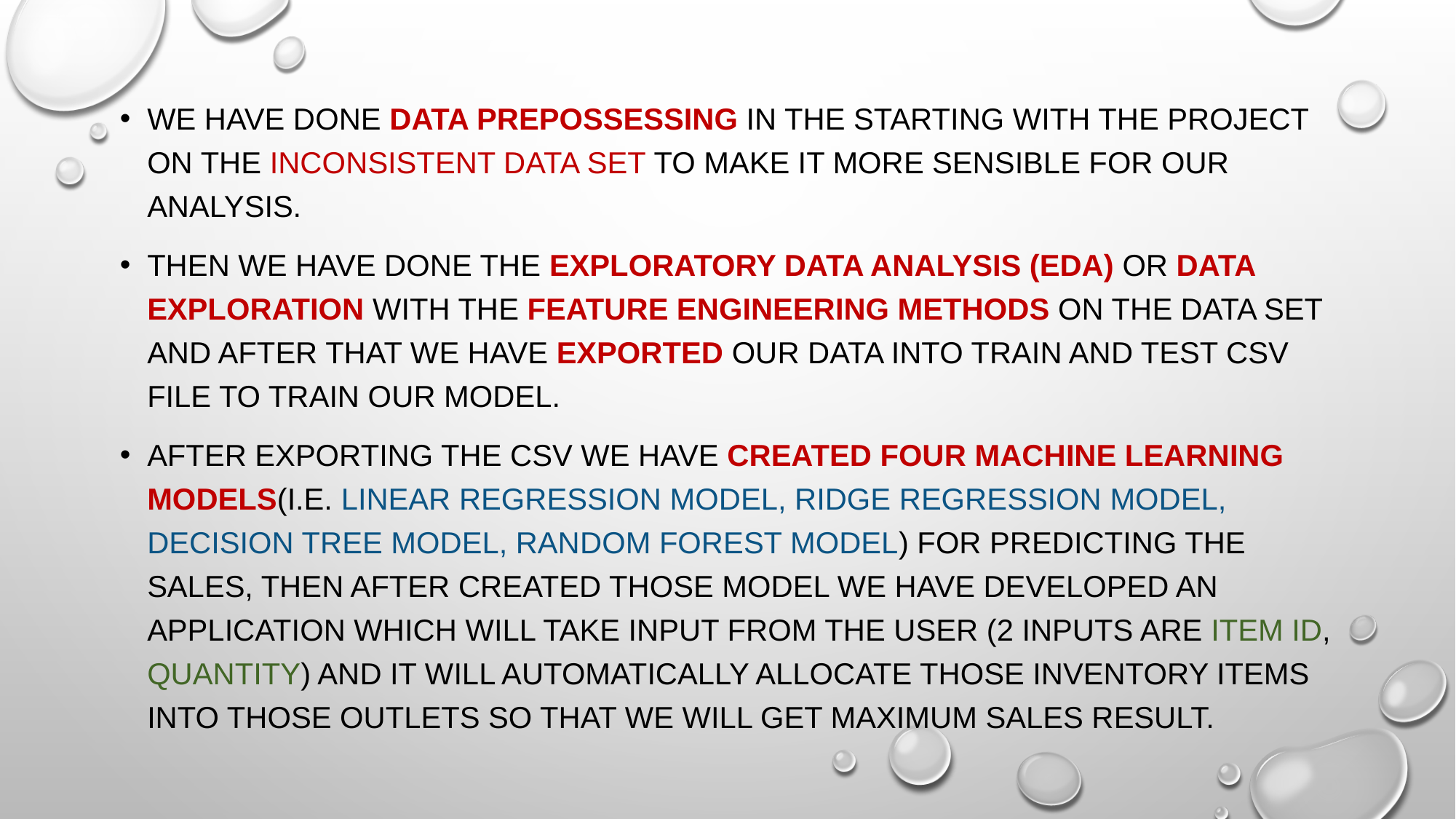

we have done Data prepossessing in the starting with the project on the inconsistent data set to make it more sensible for our analysis.
Then we have done the Exploratory Data Analysis (EDA) or Data Exploration with the feature engineering methods on the data set and after that we have exported our data into train and test CSV file to train our model.
After exporting the CSV we have created four machine learning models(i.e. Linear Regression Model, Ridge regression Model, Decision Tree model, Random Forest Model) for predicting the sales, then after created those model we have developed an application which will take input from the user (2 inputs are Item ID, Quantity) and it will automatically allocate those inventory items into those outlets so that we will get maximum sales result.